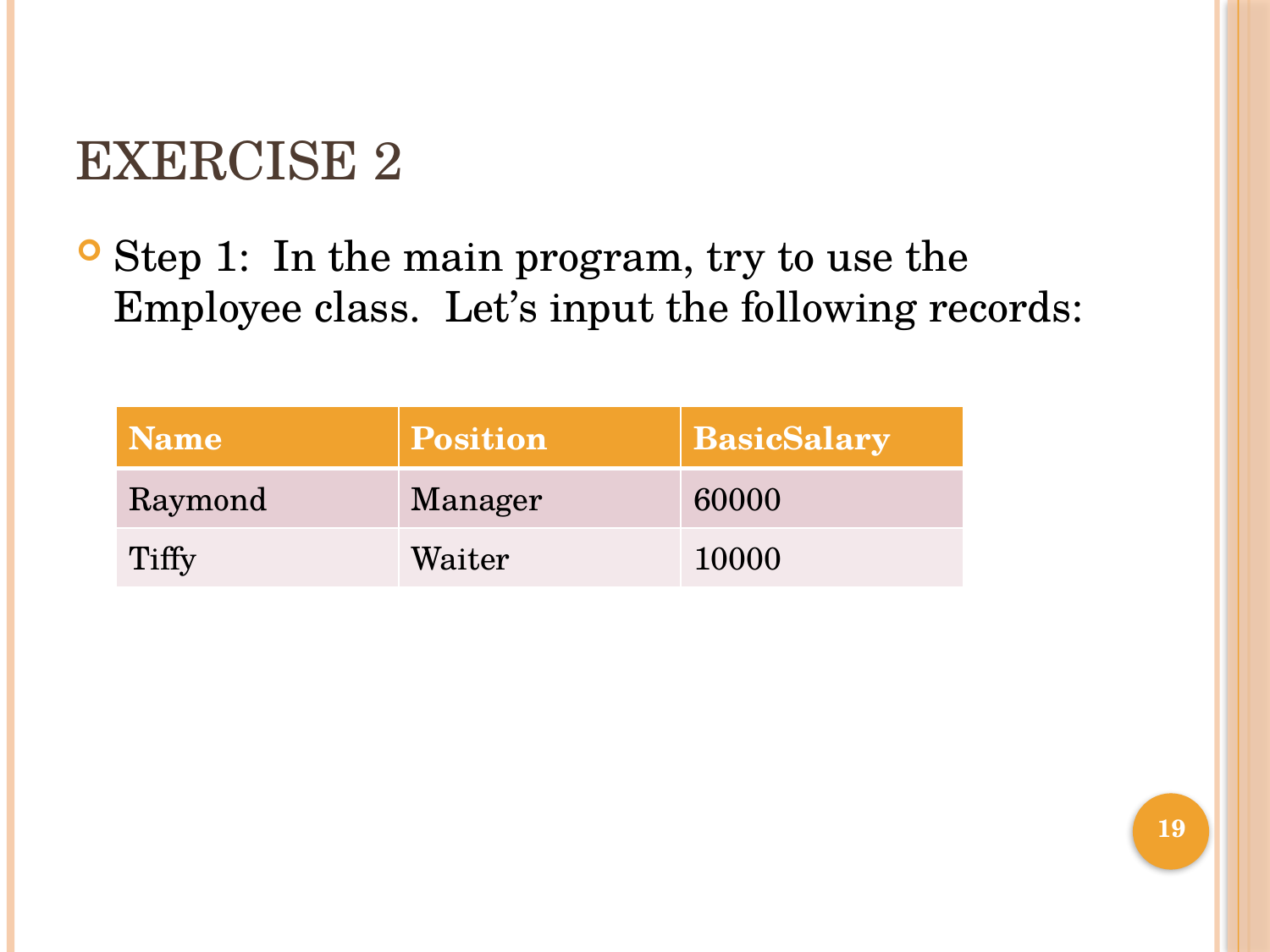

EXERCISE 2
Step 1:  In the main program, try to use the Employee class.  Let’s input the following records:

| Name | Position | BasicSalary |
| --- | --- | --- |
| Raymond | Manager | 60000 |
| Tiffy | Waiter | 10000 |
19